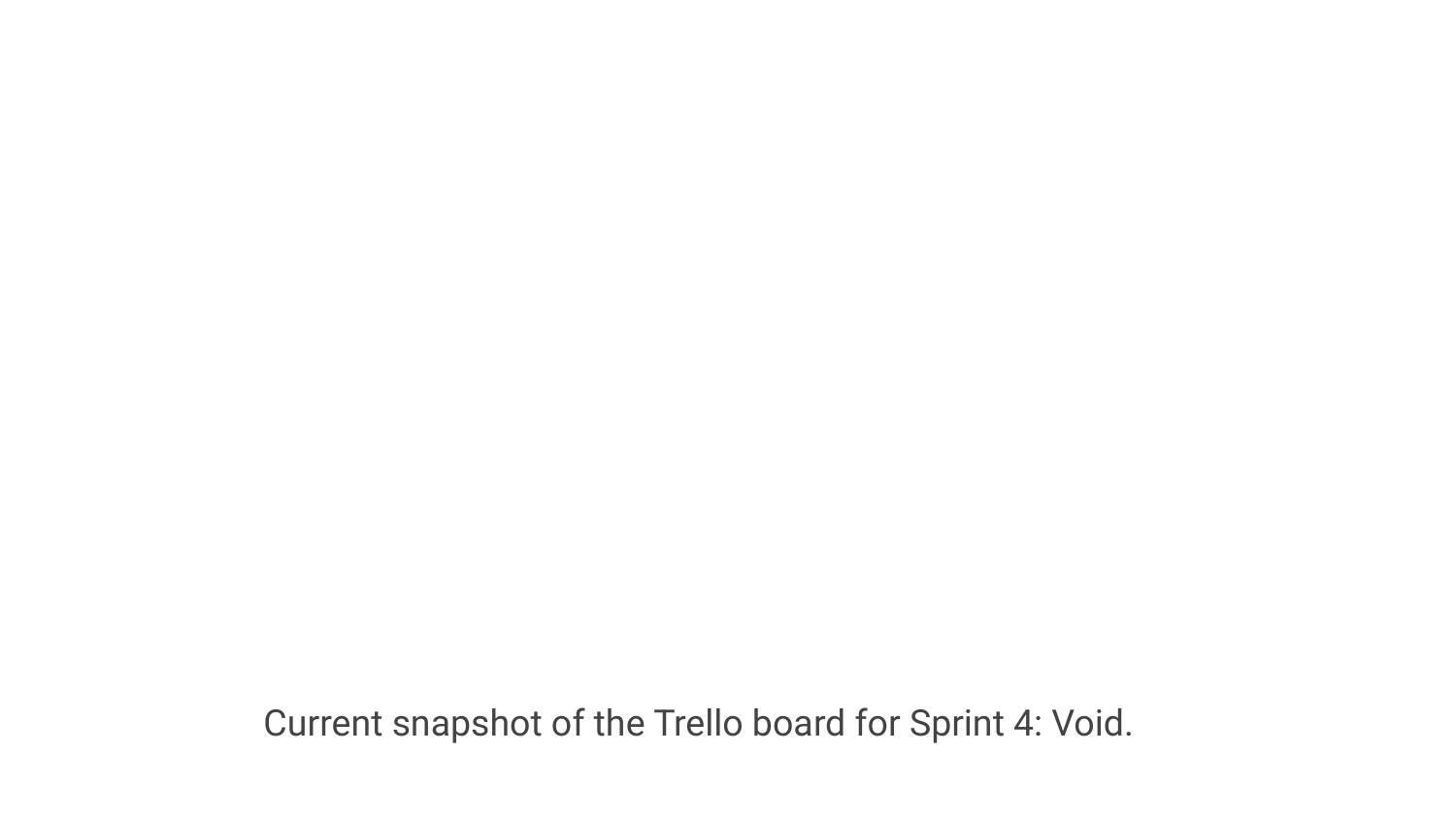

Current snapshot of the Trello board for Sprint 4: Void.